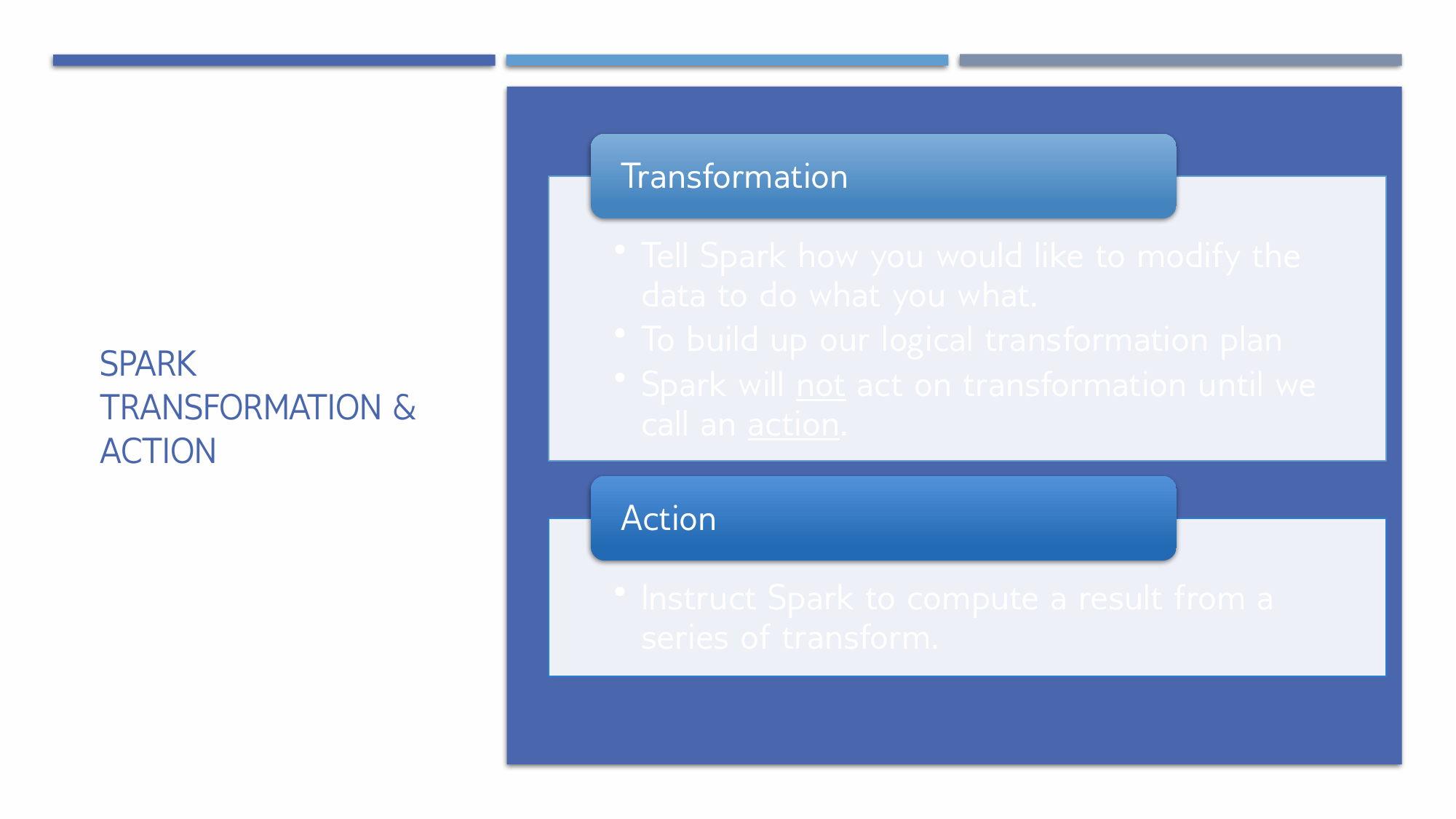

# SPARK Transformation & Action
Tell Spark how you would like to modify the data to do what you what.
To build up our logical transformation plan
Spark will not act on transformation until we call an action.
Transformation
Instruct Spark to compute a result from a series of transform.
Action